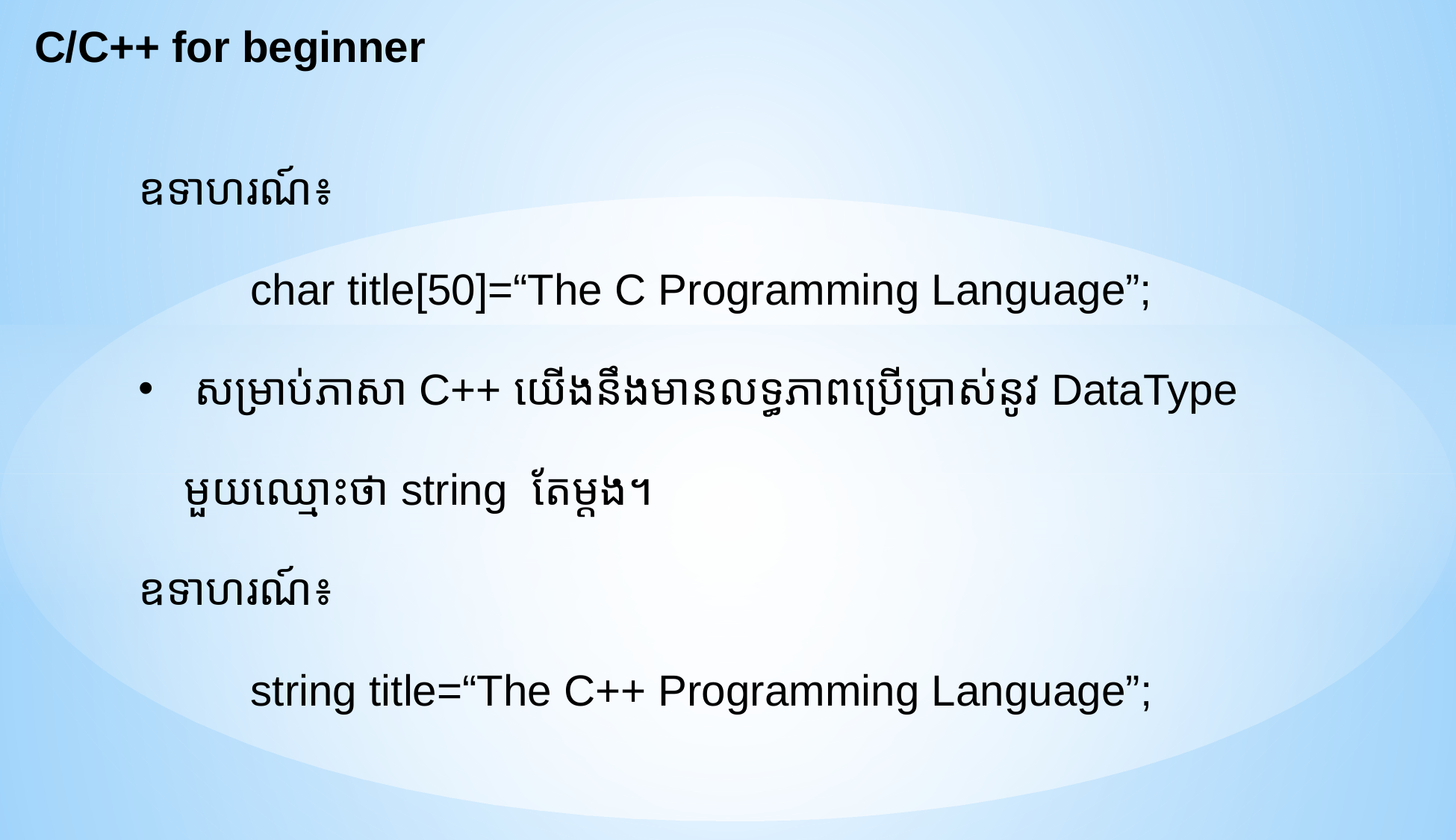

C/C++ for beginner
ឧទាហរណ៍៖
	char title[50]=“The C Programming Language”;
សម្រាប់ភាសា C++ យើងនឹងមានលទ្ធភាពប្រើប្រាស់នូវ DataType
    មួយឈ្មោះថា string  តែម្តង។
ឧទាហរណ៍៖
	string title=“The C++ Programming Language”;